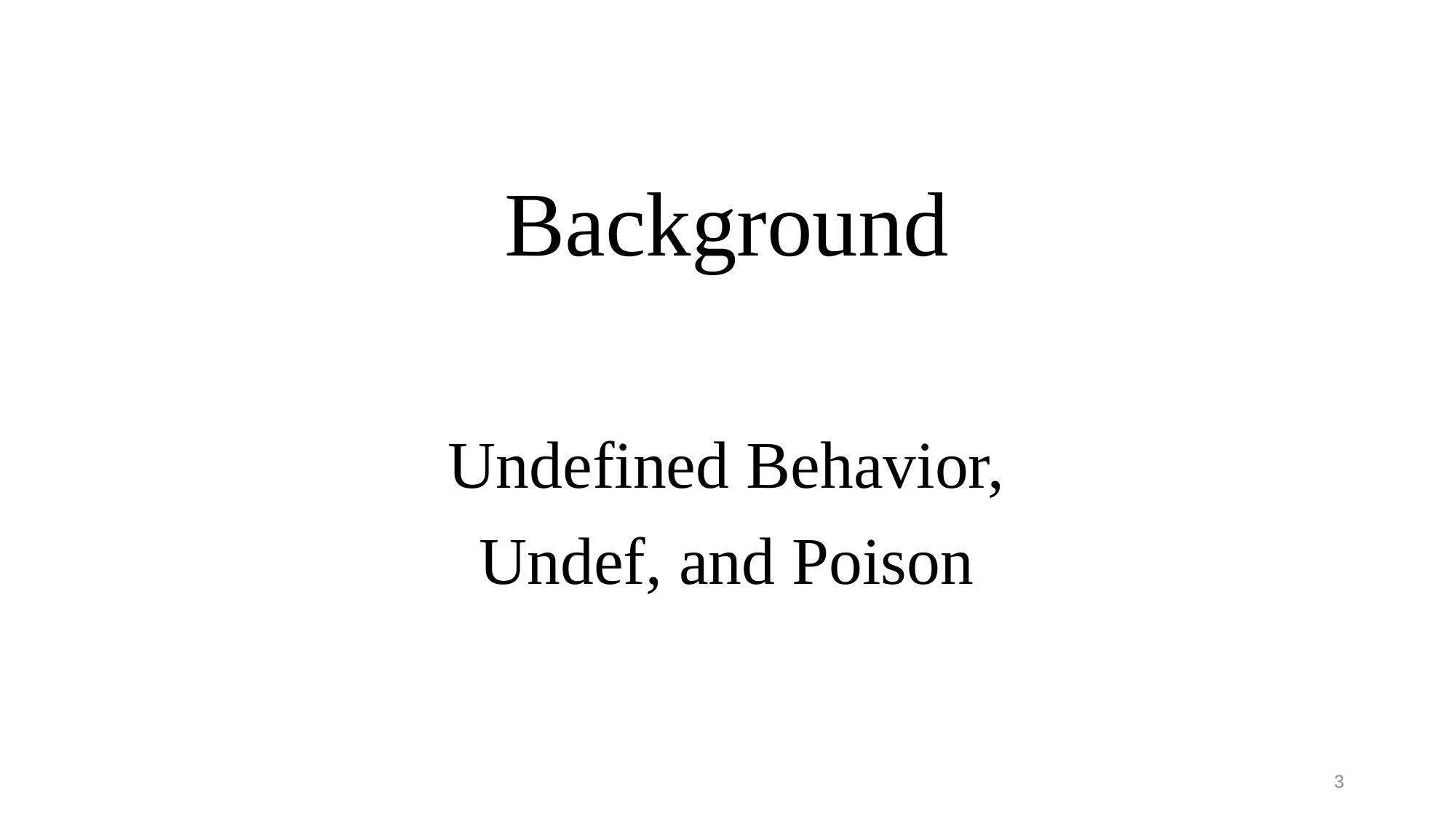

# Background Undefined Behavior, Undef, and Poison
3